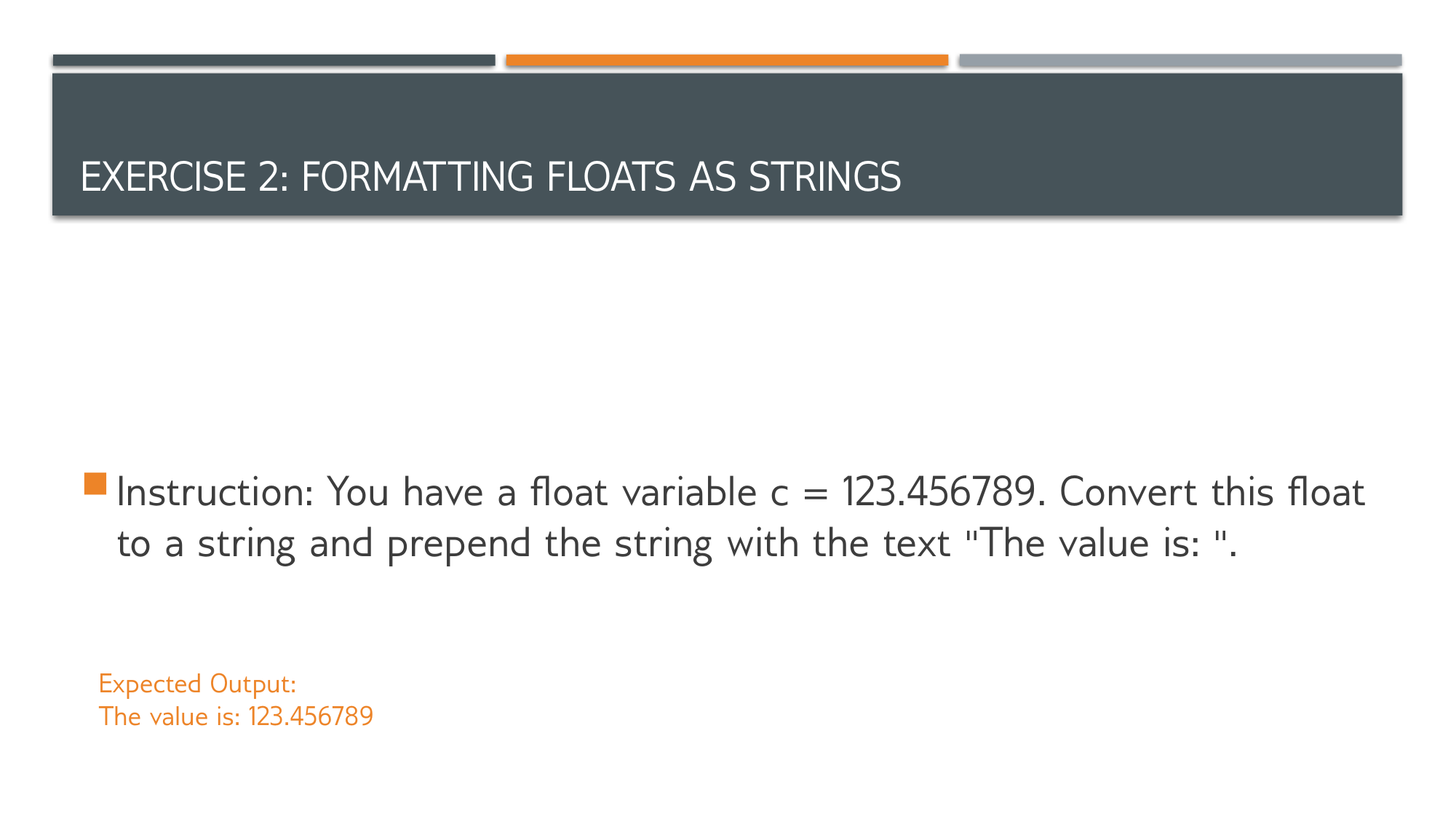

# Exercise 2: Formatting Floats as Strings

Instruction: You have a float variable c = 123.456789. Convert this float to a string and prepend the string with the text "The value is: ".
Expected Output:
The value is: 123.456789